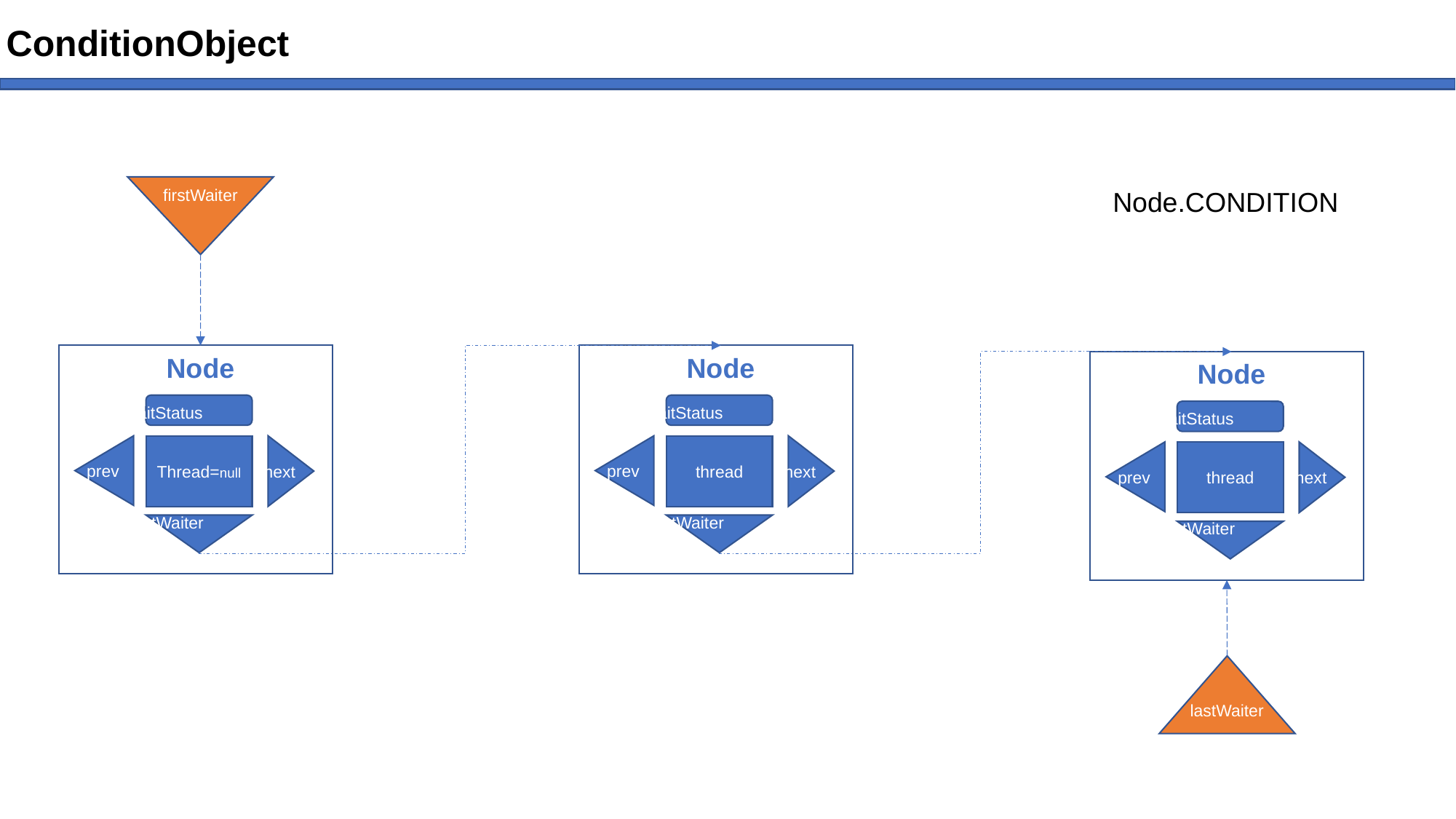

ConditionObject

firstWaiter
Node.CONDITION

Node

waitStatus

prev
Thread=null

next
nextWaiter

Node

waitStatus

prev
thread

next
nextWaiter

Node

waitStatus

prev
thread

next
nextWaiter

lastWaiter